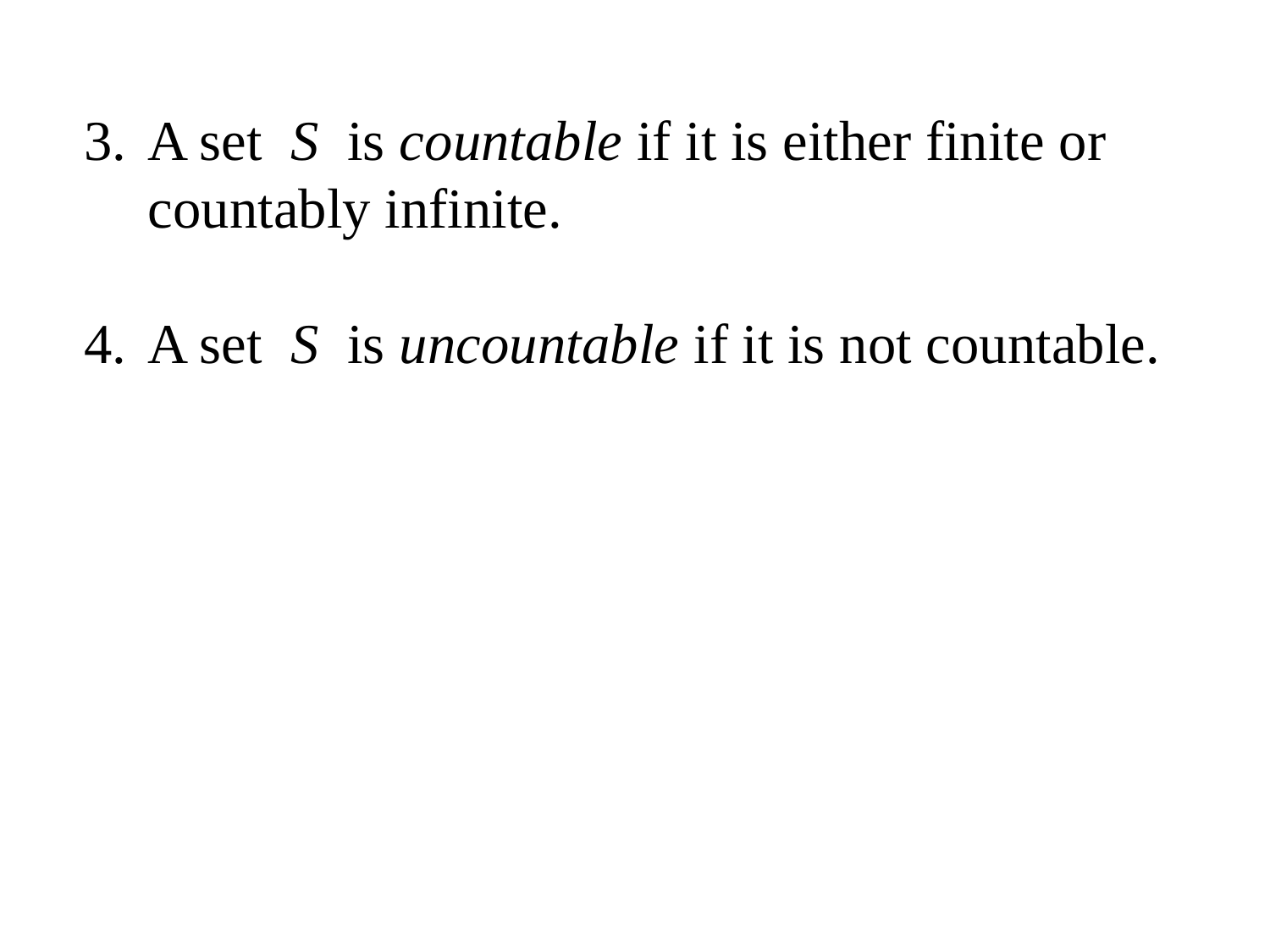

A set  S  is countable if it is either finite or countably infinite.

A set  S  is uncountable if it is not countable.